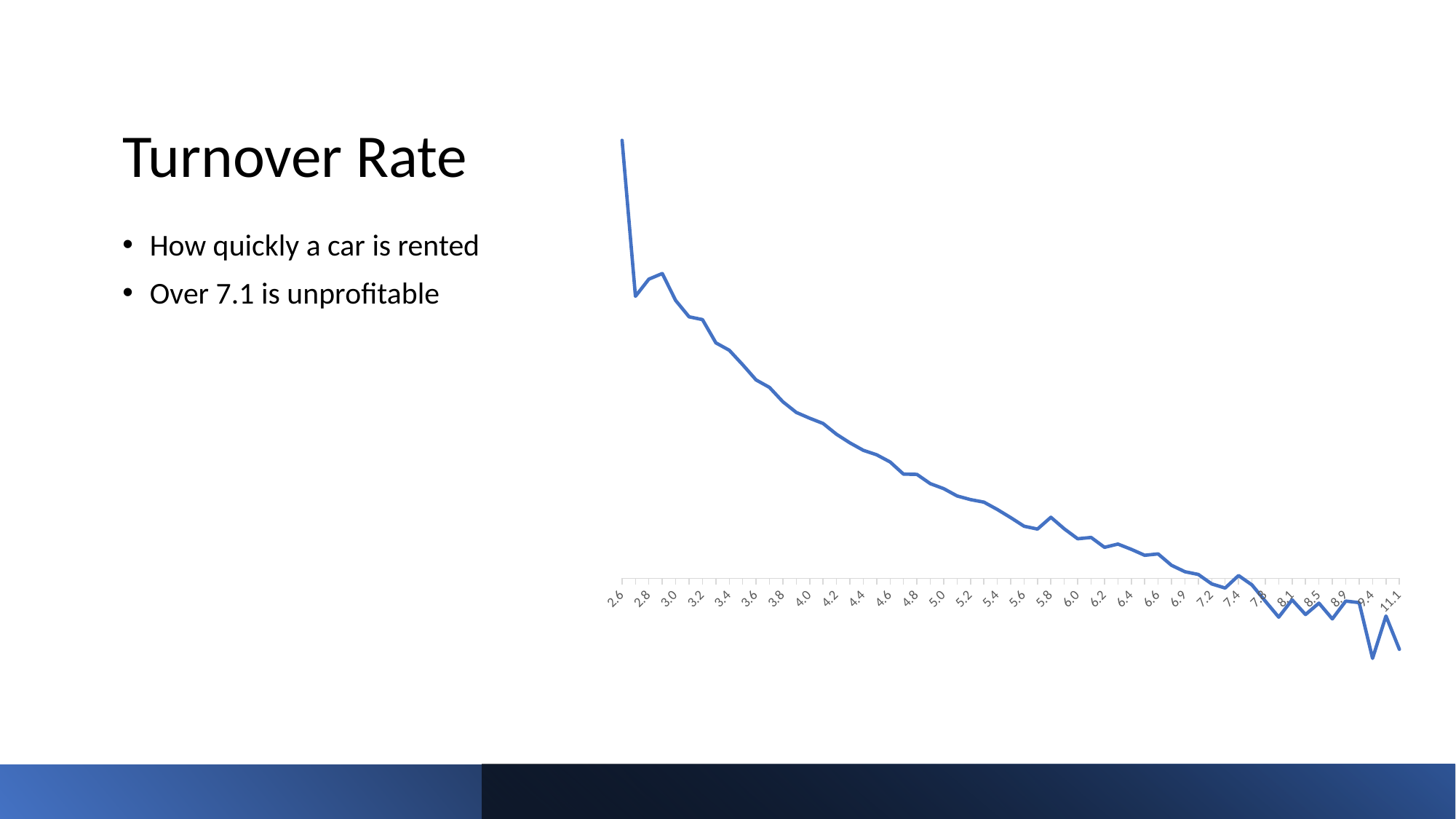

### Chart

| Category | Total |
|---|---|
| 2.6 | 17674.12 |
| 2.7 | 11379.88 |
| 2.8 | 12071.506666666666 |
| 2.9 | 12300.380869565217 |
| 3.0 | 11212.242000000002 |
| 3.1 | 10552.641379310346 |
| 3.2 | 10439.020512820514 |
| 3.3 | 9500.362061855674 |
| 3.4 | 9203.2606185567 |
| 3.5 | 8618.572929292926 |
| 3.6 | 8005.948780487801 |
| 3.7 | 7704.528654970768 |
| 3.8 | 7122.434408602149 |
| 3.9 | 6691.965874125875 |
| 4.0 | 6458.2119148936135 |
| 4.1 | 6246.670393700788 |
| 4.2 | 5811.48245810056 |
| 4.3 | 5464.071818181819 |
| 4.4 | 5164.037777777778 |
| 4.5 | 4981.961513513513 |
| 4.6 | 4693.858388625593 |
| 4.7 | 4203.066382978725 |
| 4.8 | 4192.252500000001 |
| 4.9 | 3818.35393258427 |
| 5.0 | 3615.8483720930235 |
| 5.1 | 3320.6566666666663 |
| 5.2 | 3174.7200000000007 |
| 5.3 | 3070.8136585365855 |
| 5.4 | 2774.3873809523816 |
| 5.5 | 2446.897230769231 |
| 5.6 | 2100.967719298246 |
| 5.7 | 1985.7053333333336 |
| 5.8 | 2461.516296296296 |
| 5.9 | 1994.400740740741 |
| 6.0 | 1593.443773584906 |
| 6.1 | 1647.1263157894741 |
| 6.2 | 1247.9899999999998 |
| 6.3 | 1379.922580645161 |
| 6.4 | 1165.8799999999997 |
| 6.5 | 927.5696 |
| 6.6 | 982.7007999999998 |
| 6.8 | 523.3563636363637 |
| 6.9 | 263.98933333333326 |
| 7.0 | 153.02400000000006 |
| 7.2 | -228.3347368421053 |
| 7.3 | -394.54666666666674 |
| 7.4 | 109.51999999999991 |
| 7.6 | -267.76000000000005 |
| 7.8 | -925.2342857142859 |
| 7.9 | -1569.3249999999998 |
| 8.1 | -870.1400000000002 |
| 8.3 | -1463.344 |
| 8.5 | -1003.8933333333331 |
| 8.7 | -1639.9257142857145 |
| 8.9 | -920.3699999999994 |
| 9.1 | -982.4639999999996 |
| 9.4 | -3233.653333333333 |
| 9.6 | -1522.4066666666668 |
| 11.1 | -2869.319999999999 |
# Turnover Rate
How quickly a car is rented
Over 7.1 is unprofitable